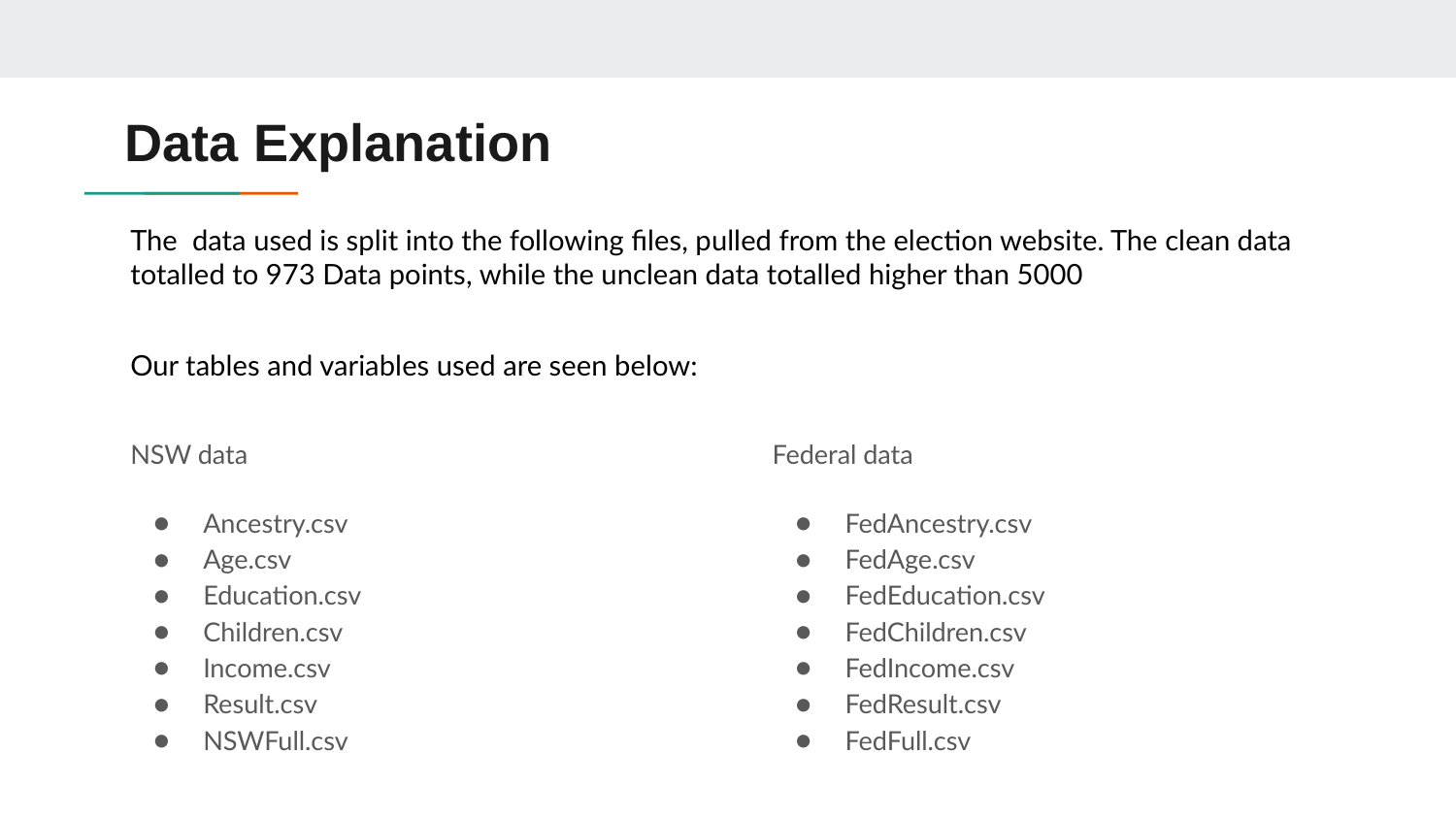

# Data Explanation
The  data used is split into the following files, pulled from the election website. The clean data totalled to 973 Data points, while the unclean data totalled higher than 5000
Our tables and variables used are seen below:
NSW data
Ancestry.csv
Age.csv
Education.csv
Children.csv
Income.csv
Result.csv
NSWFull.csv

Federal data
FedAncestry.csv
FedAge.csv
FedEducation.csv
FedChildren.csv
FedIncome.csv
FedResult.csv
FedFull.csv